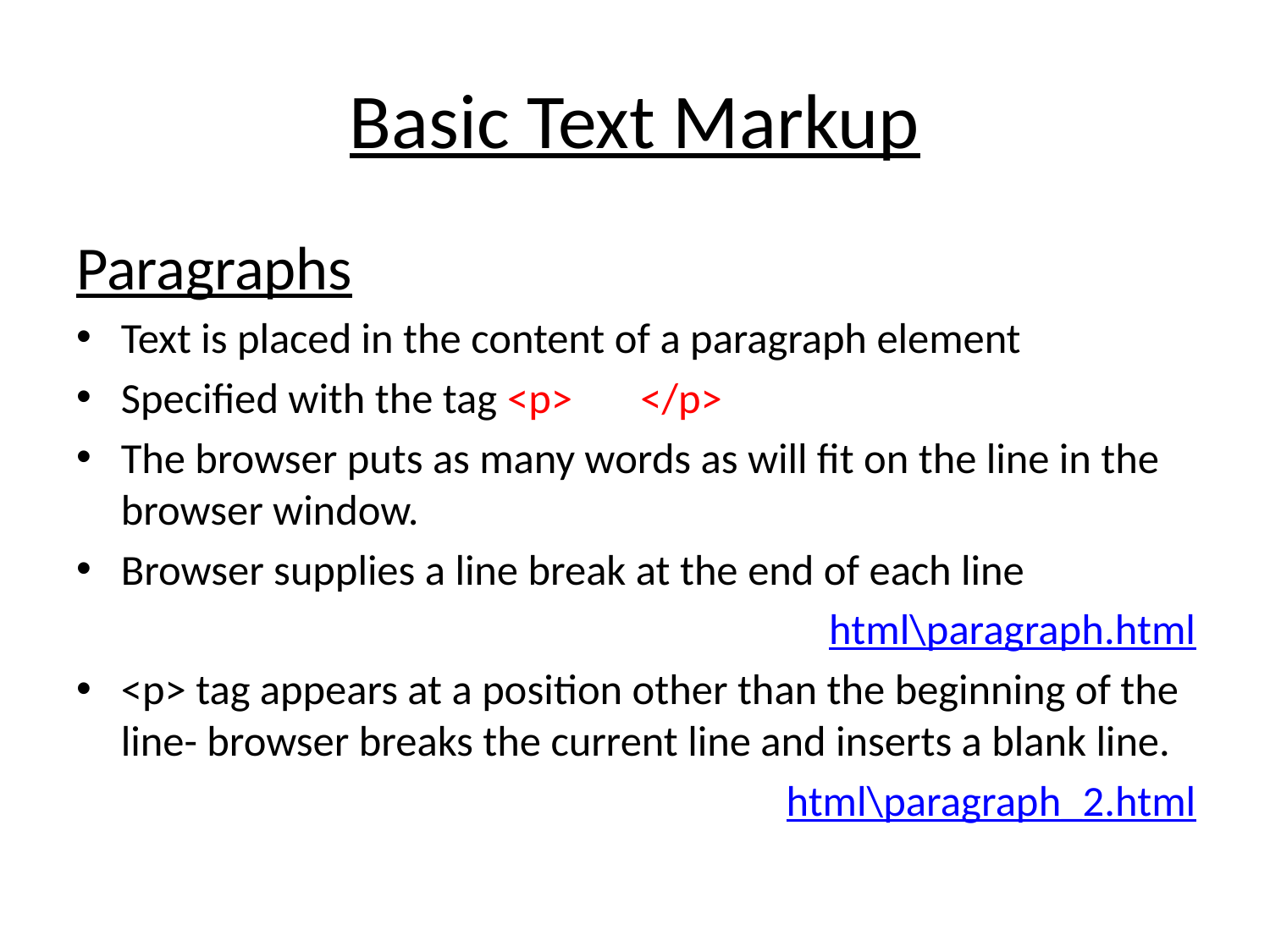

# Basic Text Markup
Paragraphs
Text is placed in the content of a paragraph element
Specified with the tag <p>       </p>
The browser puts as many words as will fit on the line in the browser window.
Browser supplies a line break at the end of each line
html\paragraph.html
<p> tag appears at a position other than the beginning of the line- browser breaks the current line and inserts a blank line.
html\paragraph_2.html